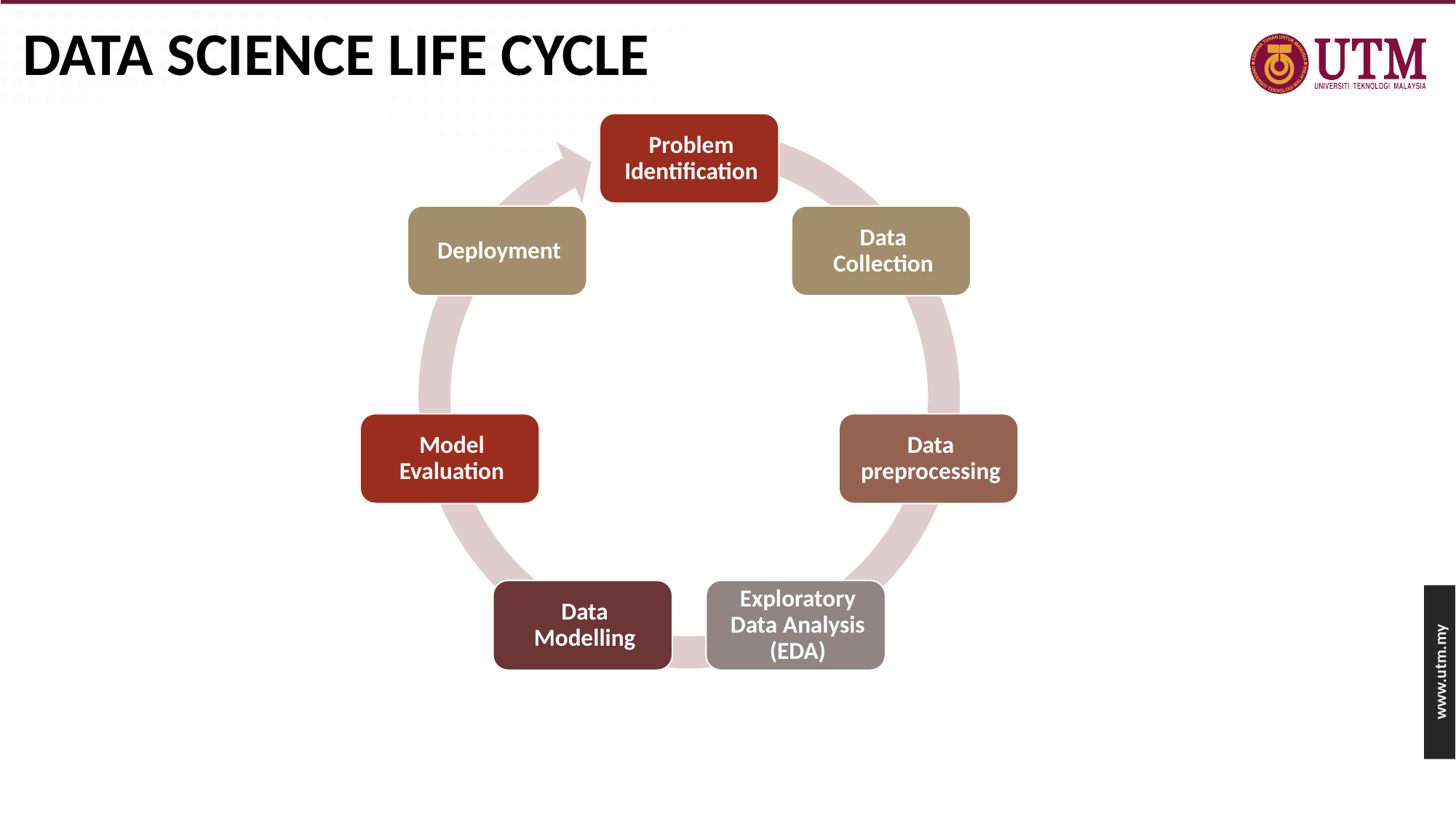

# DATA SCIENCE LIFE CYCLE
Problem Identification
Data Collection
Data preprocessing
Exploratory Data Analysis (EDA)
Data Modelling
Model Evaluation
Deployment